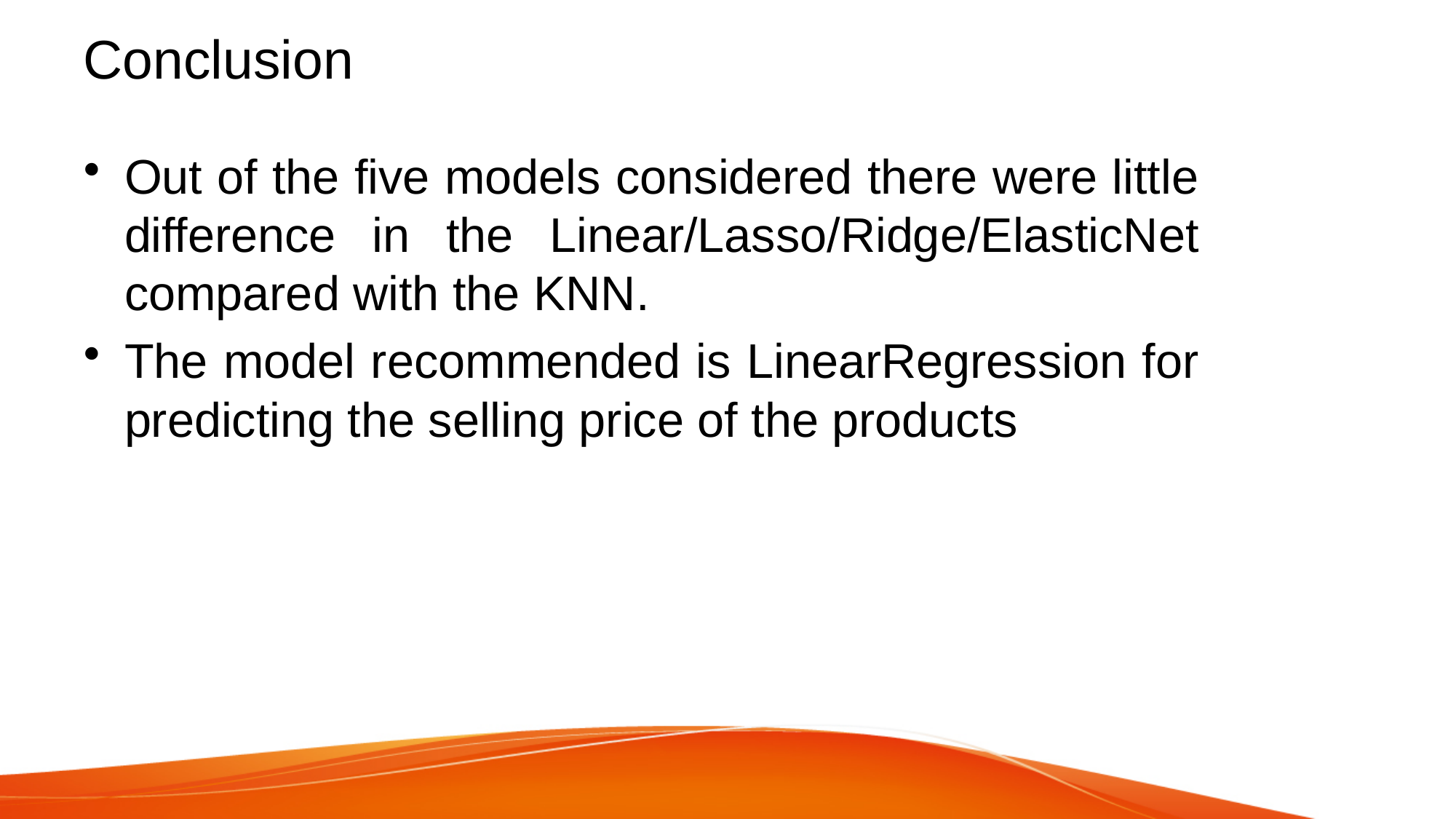

# Conclusion
Out of the five models considered there were little difference in the Linear/Lasso/Ridge/ElasticNet compared with the KNN.
The model recommended is LinearRegression for predicting the selling price of the products